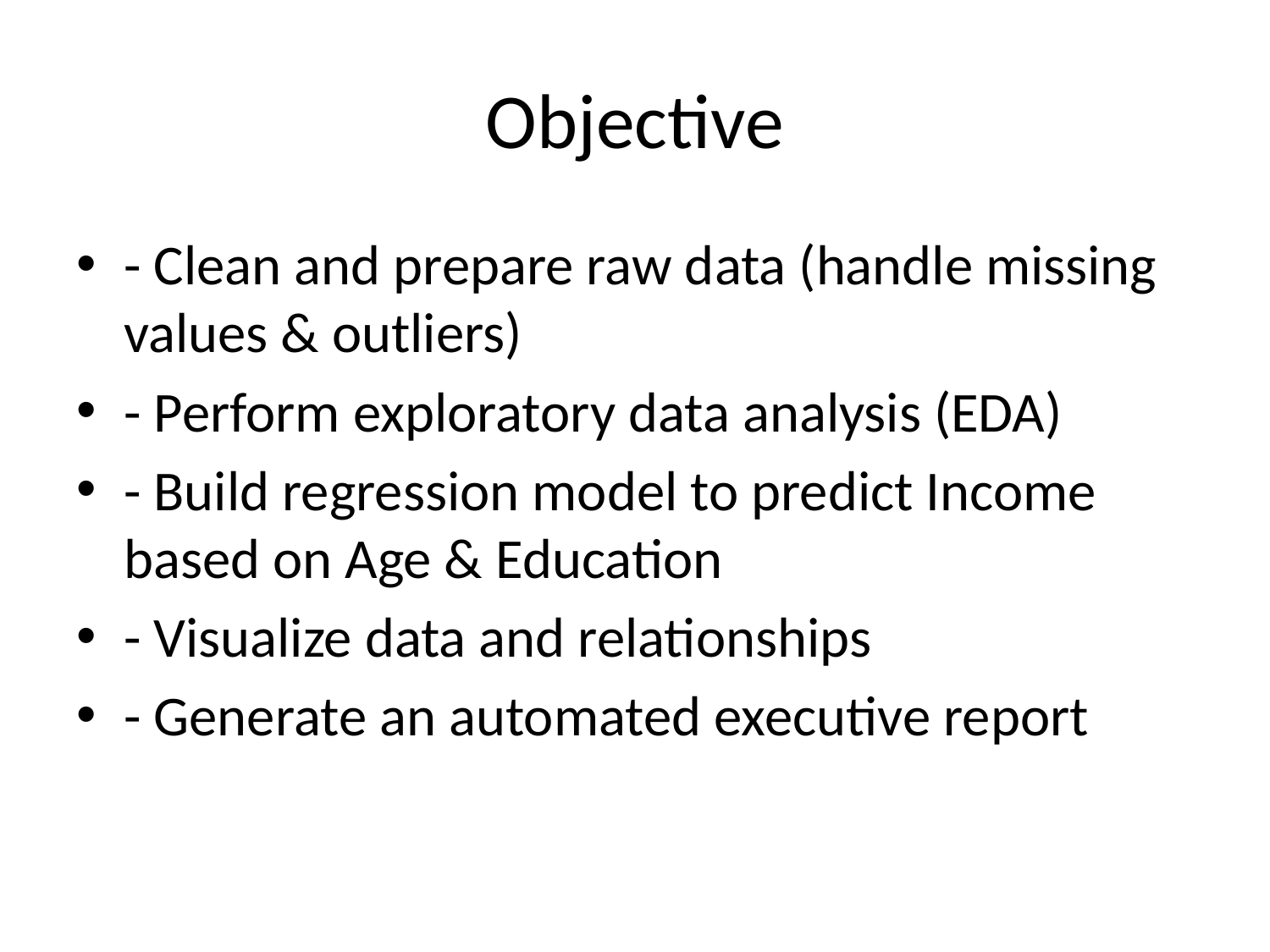

# Objective
- Clean and prepare raw data (handle missing values & outliers)
- Perform exploratory data analysis (EDA)
- Build regression model to predict Income based on Age & Education
- Visualize data and relationships
- Generate an automated executive report